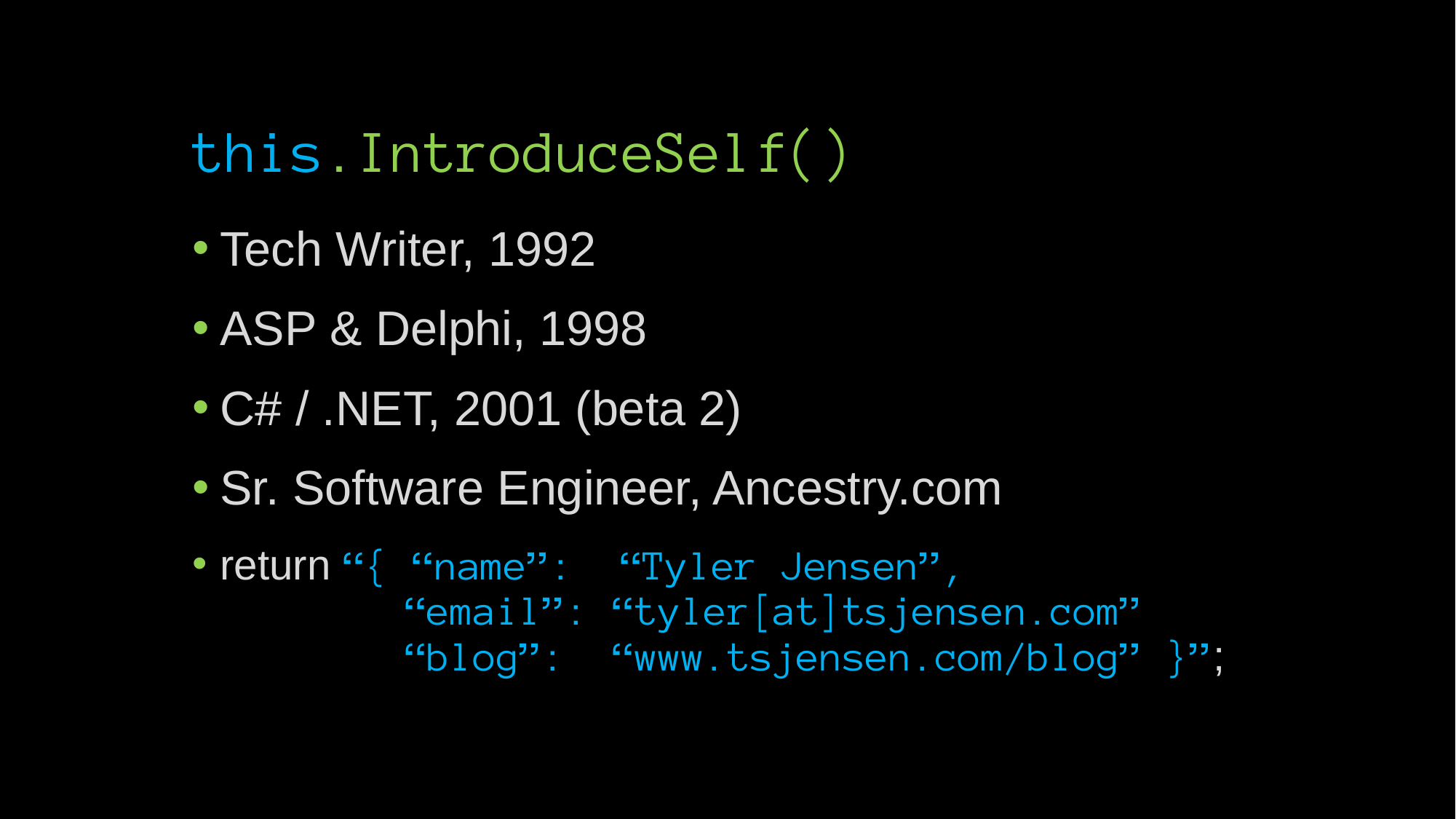

# this.IntroduceSelf()
Tech Writer, 1992
ASP & Delphi, 1998
C# / .NET, 2001 (beta 2)
Sr. Software Engineer, Ancestry.com
return “{ “name”:  “Tyler Jensen”,
        “email”: “tyler[at]tsjensen.com”
        “blog”:  “www.tsjensen.com/blog” }”;